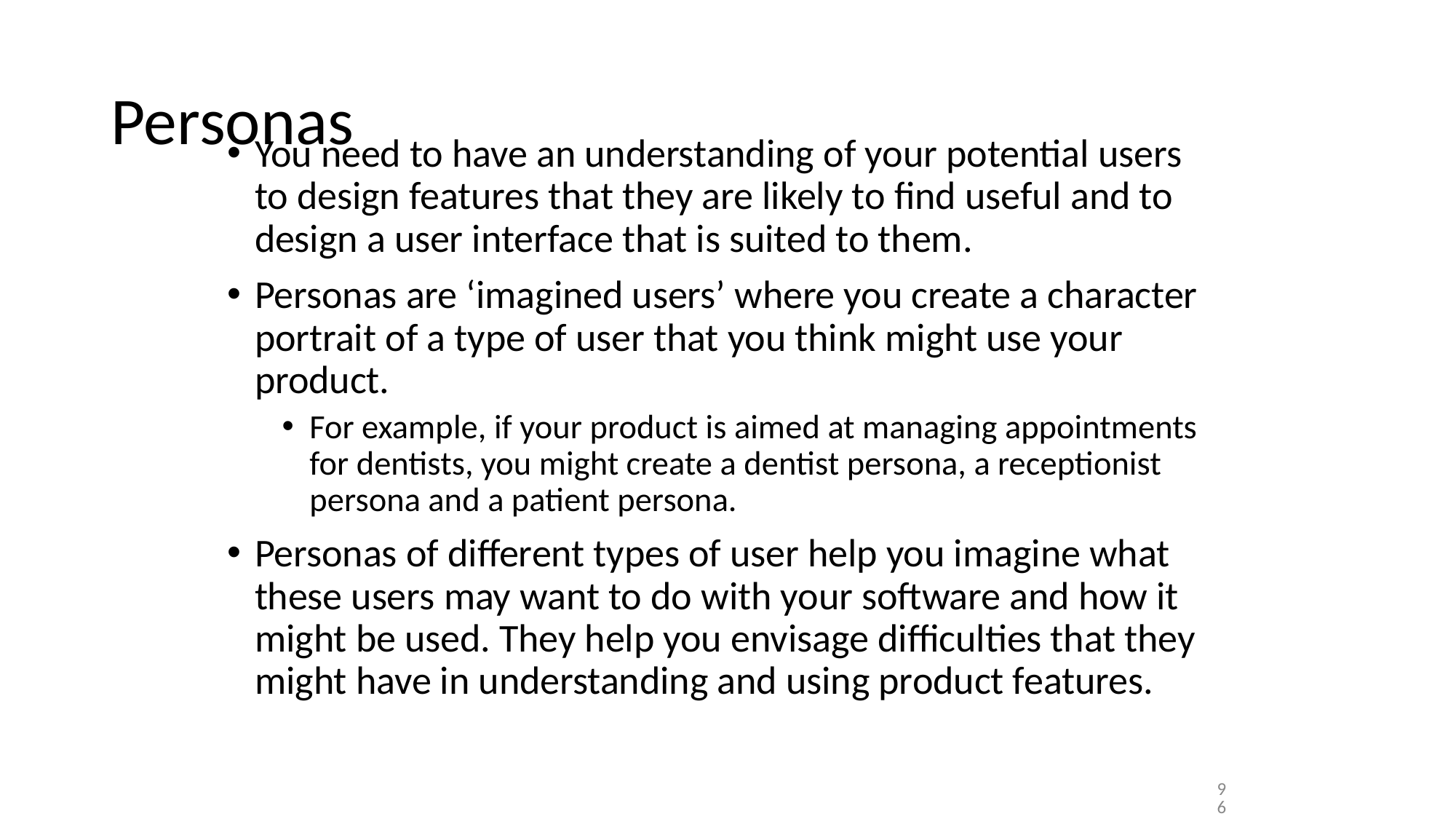

# Personas
You need to have an understanding of your potential users to design features that they are likely to find useful and to design a user interface that is suited to them.
Personas are ‘imagined users’ where you create a character portrait of a type of user that you think might use your product.
For example, if your product is aimed at managing appointments for dentists, you might create a dentist persona, a receptionist persona and a patient persona.
Personas of different types of user help you imagine what these users may want to do with your software and how it might be used. They help you envisage difficulties that they might have in understanding and using product features.
96